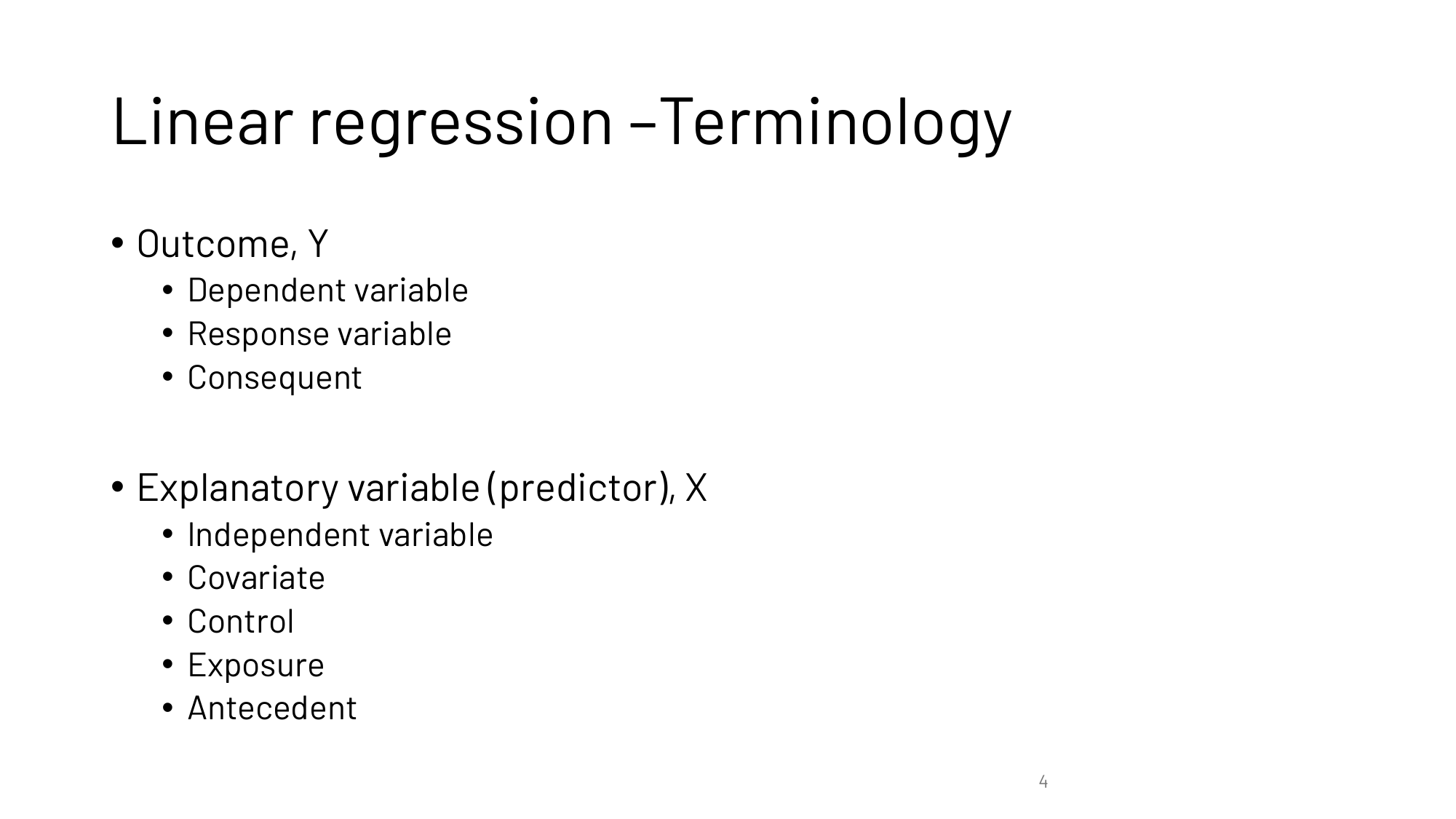

# Linear regression –Terminology
Outcome, Y
Dependent variable
Response variable
Consequent

Explanatory variable (predictor), X
Independent variable
Covariate
Control
Exposure
Antecedent

4